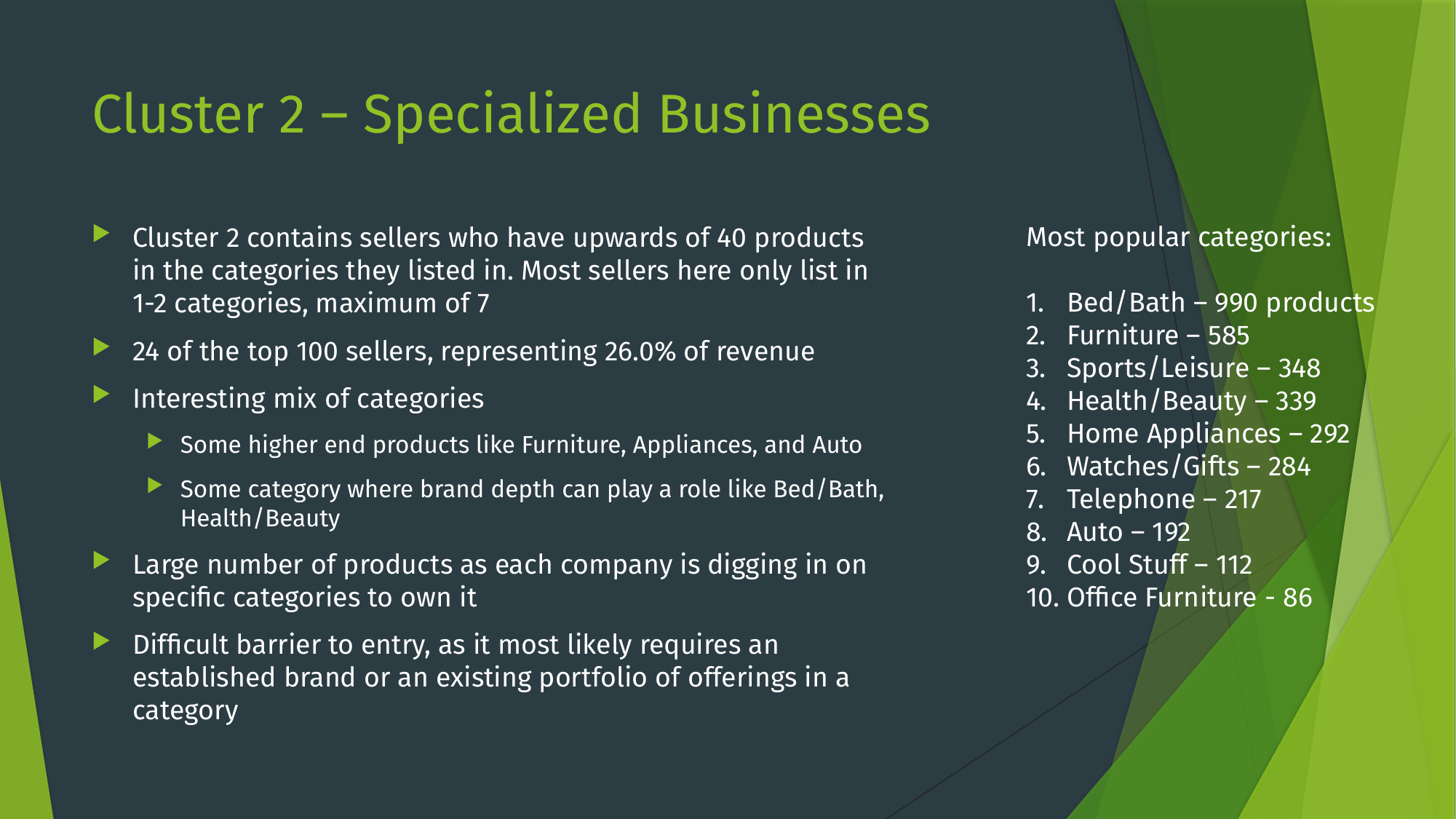

# Cluster 2 – Specialized Businesses
Most popular categories:

Bed/Bath – 990 products
Furniture – 585
Sports/Leisure – 348
Health/Beauty – 339
Home Appliances – 292
Watches/Gifts – 284
Telephone – 217
Auto – 192
Cool Stuff – 112
Office Furniture - 86
Cluster 2 contains sellers who have upwards of 40 products in the categories they listed in. Most sellers here only list in 1-2 categories, maximum of 7
24 of the top 100 sellers, representing 26.0% of revenue
Interesting mix of categories
Some higher end products like Furniture, Appliances, and Auto
Some category where brand depth can play a role like Bed/Bath, Health/Beauty
Large number of products as each company is digging in on specific categories to own it
Difficult barrier to entry, as it most likely requires an established brand or an existing portfolio of offerings in a category